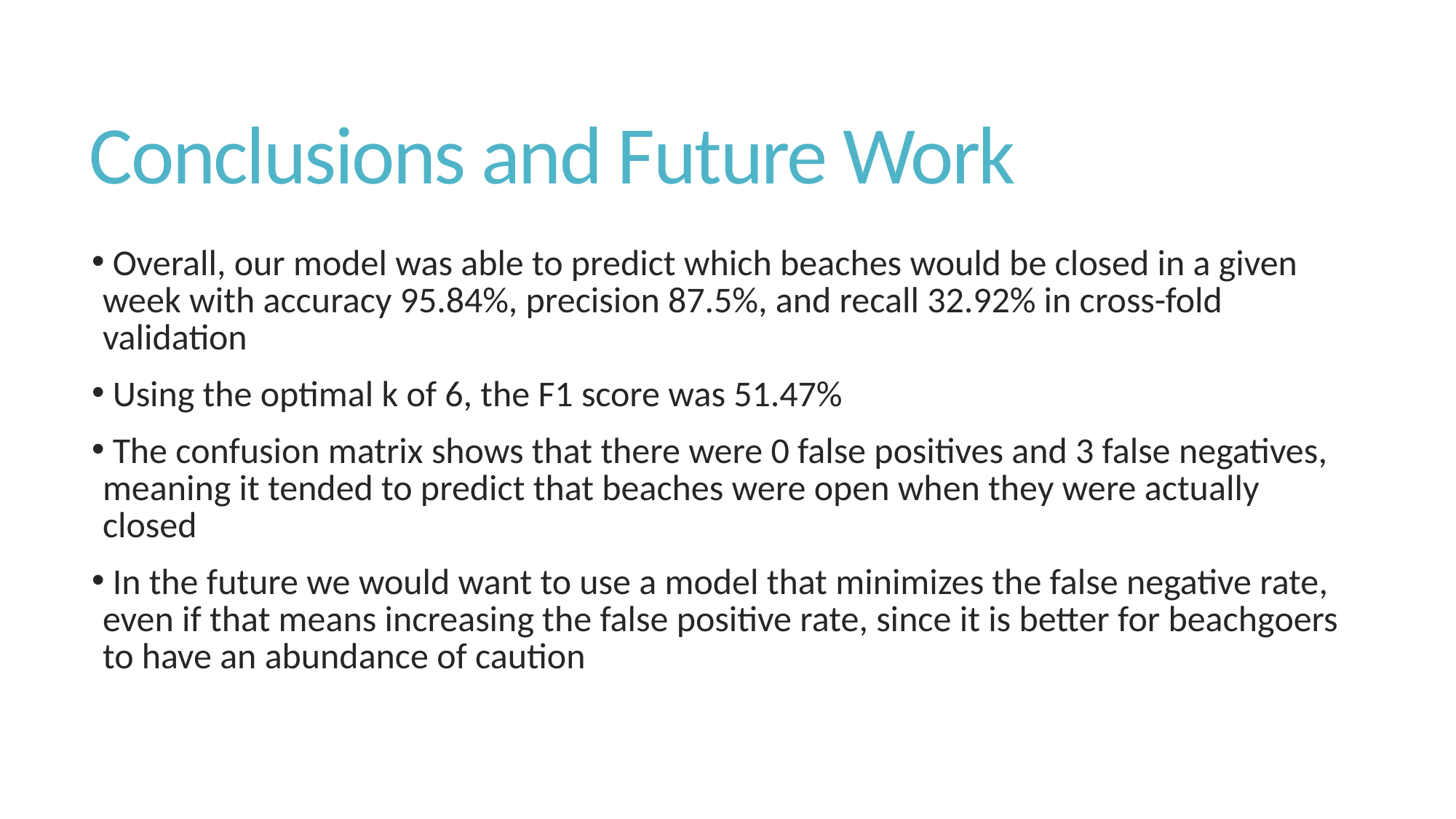

# Conclusions and Future Work
 Overall, our model was able to predict which beaches would be closed in a given week with accuracy 95.84%, precision 87.5%, and recall 32.92% in cross-fold validation
 Using the optimal k of 6, the F1 score was 51.47%
 The confusion matrix shows that there were 0 false positives and 3 false negatives, meaning it tended to predict that beaches were open when they were actually closed
 In the future we would want to use a model that minimizes the false negative rate, even if that means increasing the false positive rate, since it is better for beachgoers to have an abundance of caution